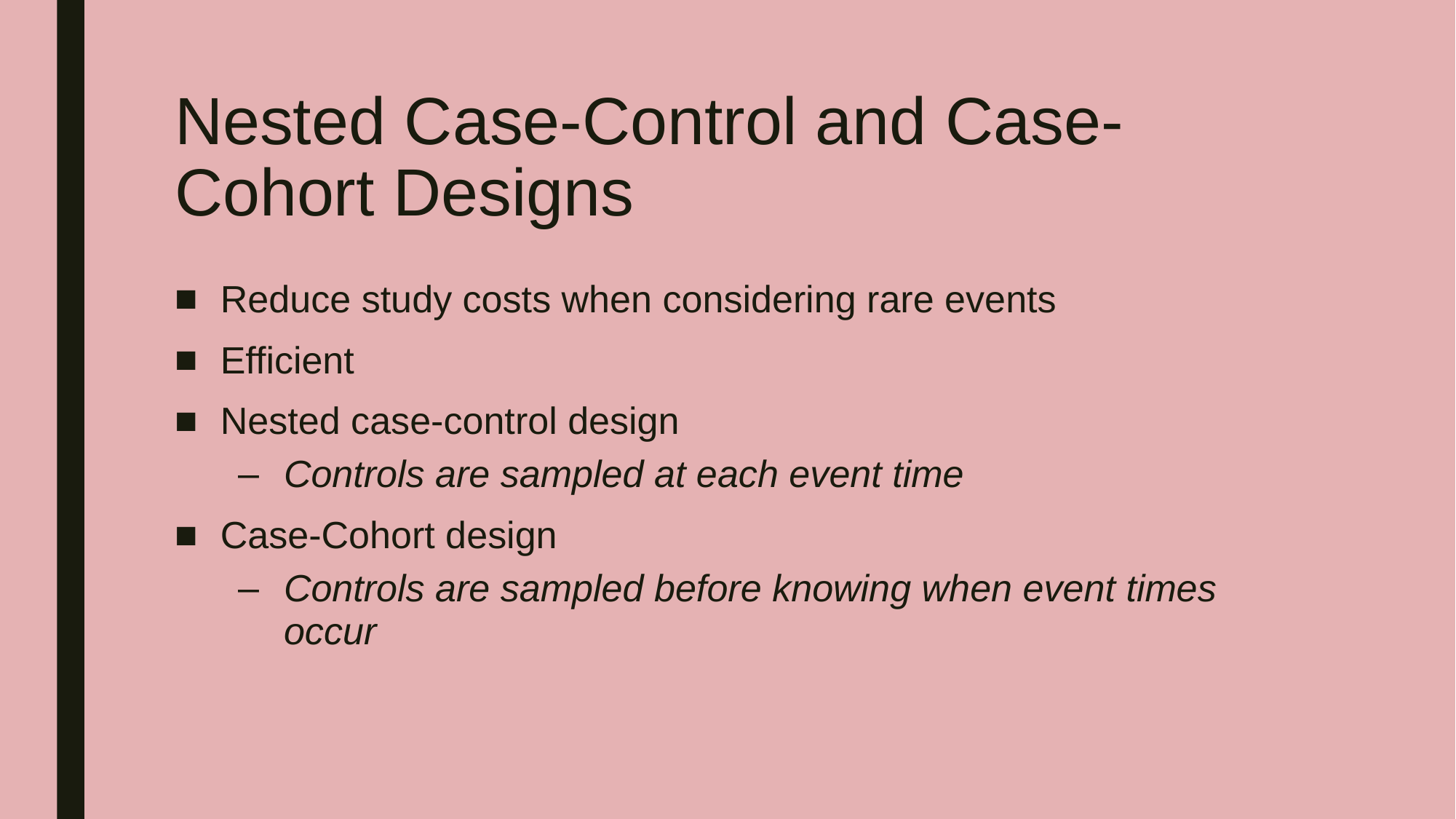

# Nested Case-Control and Case-Cohort Designs
Reduce study costs when considering rare events
Efficient
Nested case-control design
Controls are sampled at each event time
Case-Cohort design
Controls are sampled before knowing when event times occur